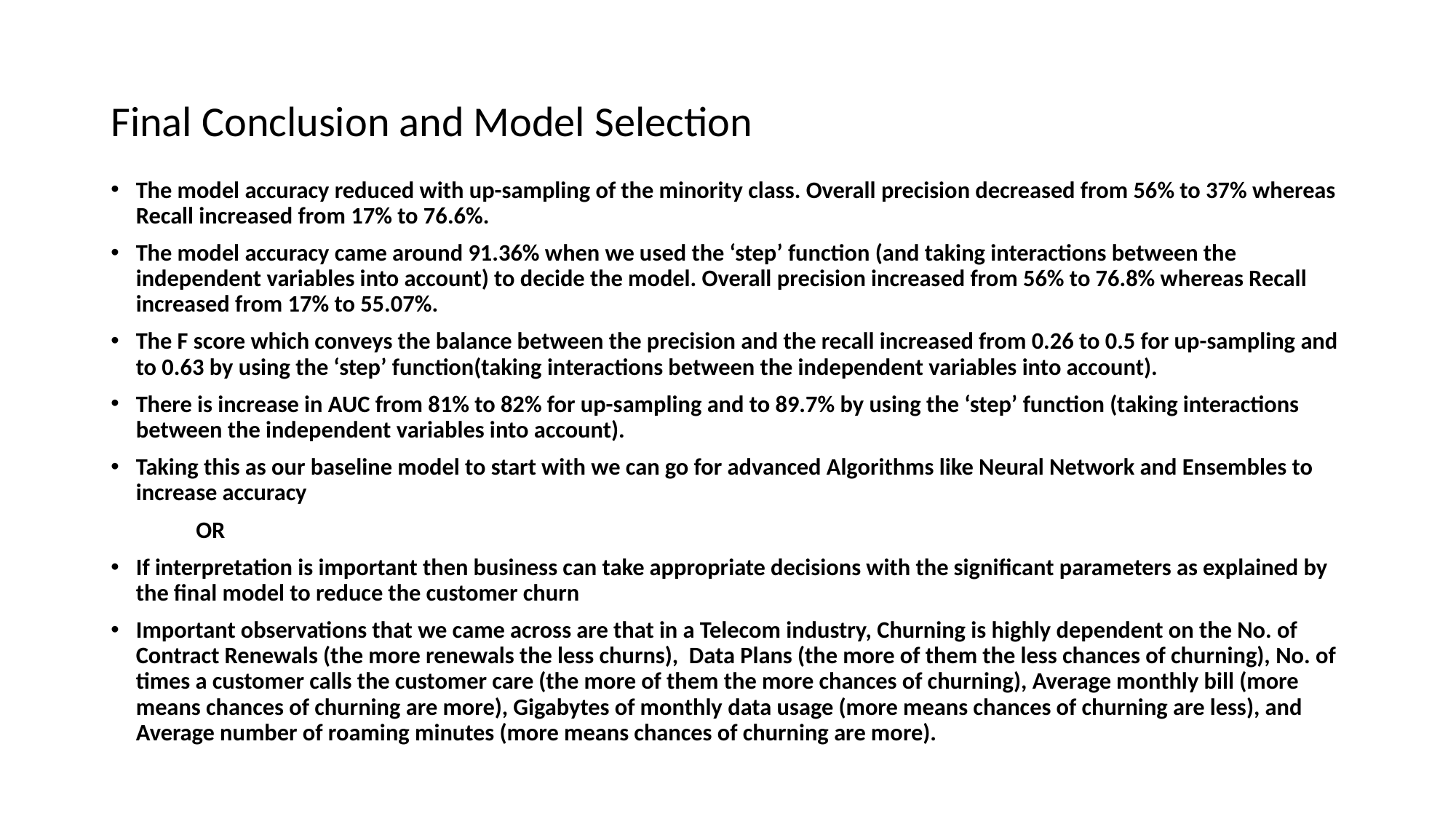

# Final Conclusion and Model Selection
The model accuracy reduced with up-sampling of the minority class. Overall precision decreased from 56% to 37% whereas Recall increased from 17% to 76.6%.
The model accuracy came around 91.36% when we used the ‘step’ function (and taking interactions between the independent variables into account) to decide the model. Overall precision increased from 56% to 76.8% whereas Recall increased from 17% to 55.07%.
The F score which conveys the balance between the precision and the recall increased from 0.26 to 0.5 for up-sampling and to 0.63 by using the ‘step’ function(taking interactions between the independent variables into account).
There is increase in AUC from 81% to 82% for up-sampling and to 89.7% by using the ‘step’ function (taking interactions between the independent variables into account).
Taking this as our baseline model to start with we can go for advanced Algorithms like Neural Network and Ensembles to increase accuracy
  					OR
If interpretation is important then business can take appropriate decisions with the significant parameters as explained by the final model to reduce the customer churn
Important observations that we came across are that in a Telecom industry, Churning is highly dependent on the No. of Contract Renewals (the more renewals the less churns),  Data Plans (the more of them the less chances of churning), No. of times a customer calls the customer care (the more of them the more chances of churning), Average monthly bill (more means chances of churning are more), Gigabytes of monthly data usage (more means chances of churning are less), and Average number of roaming minutes (more means chances of churning are more).